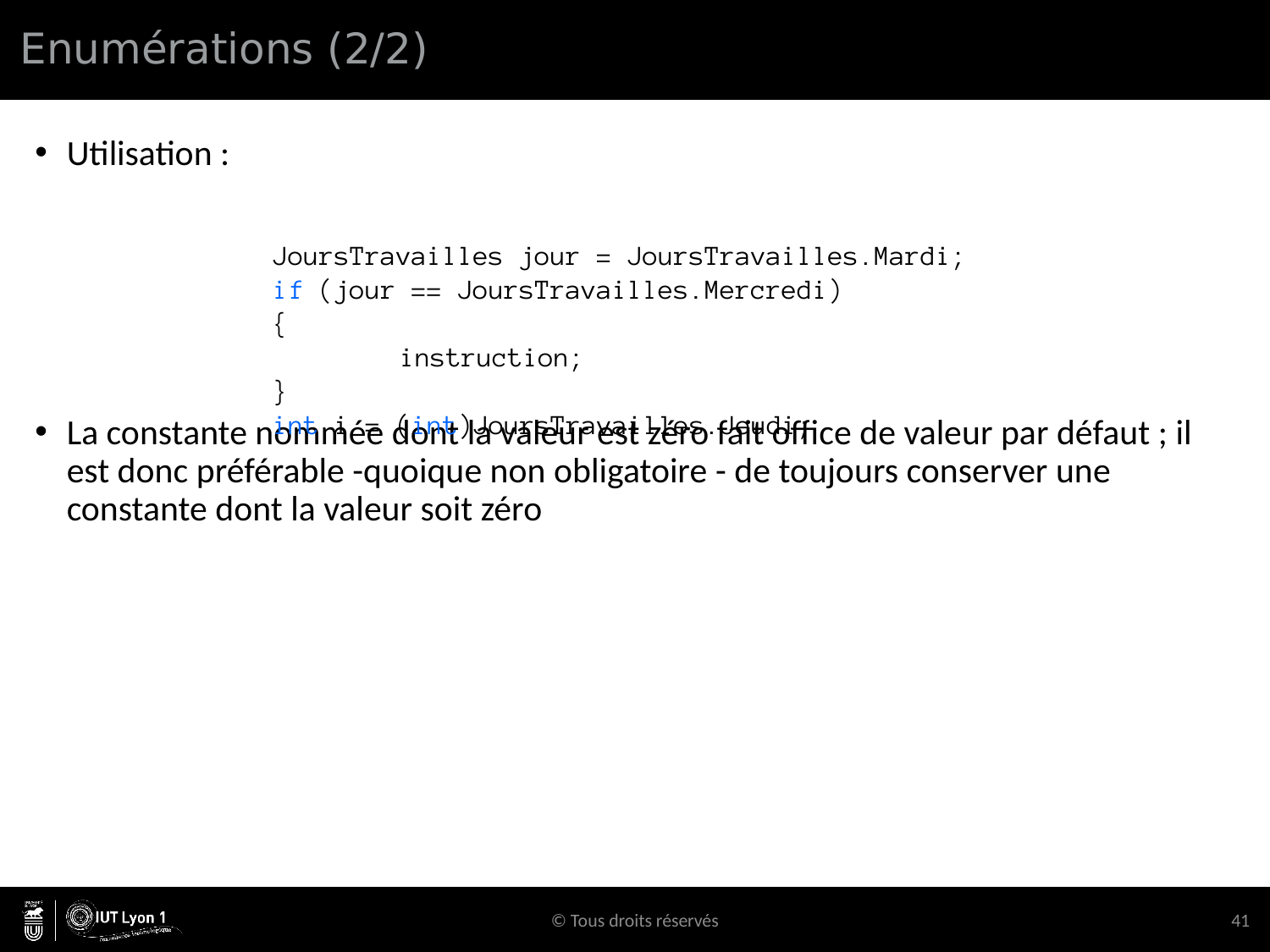

# Enumérations (2/2)
Utilisation :

La constante nommée dont la valeur est zéro fait office de valeur par défaut ; il est donc préférable -quoique non obligatoire - de toujours conserver une constante dont la valeur soit zéro
JoursTravailles jour = JoursTravailles.Mardi;
if (jour == JoursTravailles.Mercredi)
{
	instruction;
}
int i = (int)JoursTravailles.Jeudi;
© Tous droits réservés
41